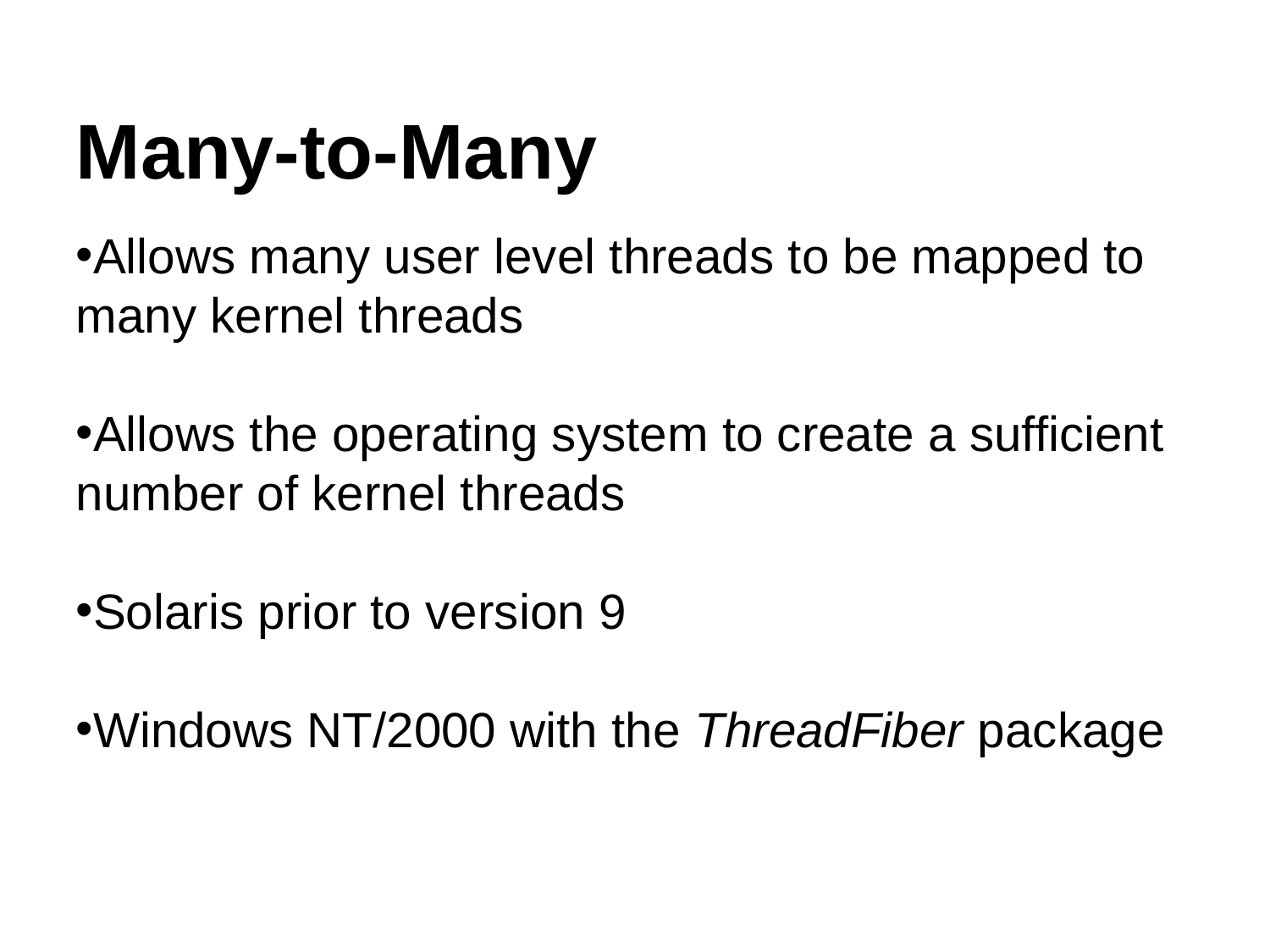

Many-to-Many
Allows many user level threads to be mapped to many kernel threads

Allows the operating system to create a sufficient number of kernel threads

Solaris prior to version 9

Windows NT/2000 with the ThreadFiber package